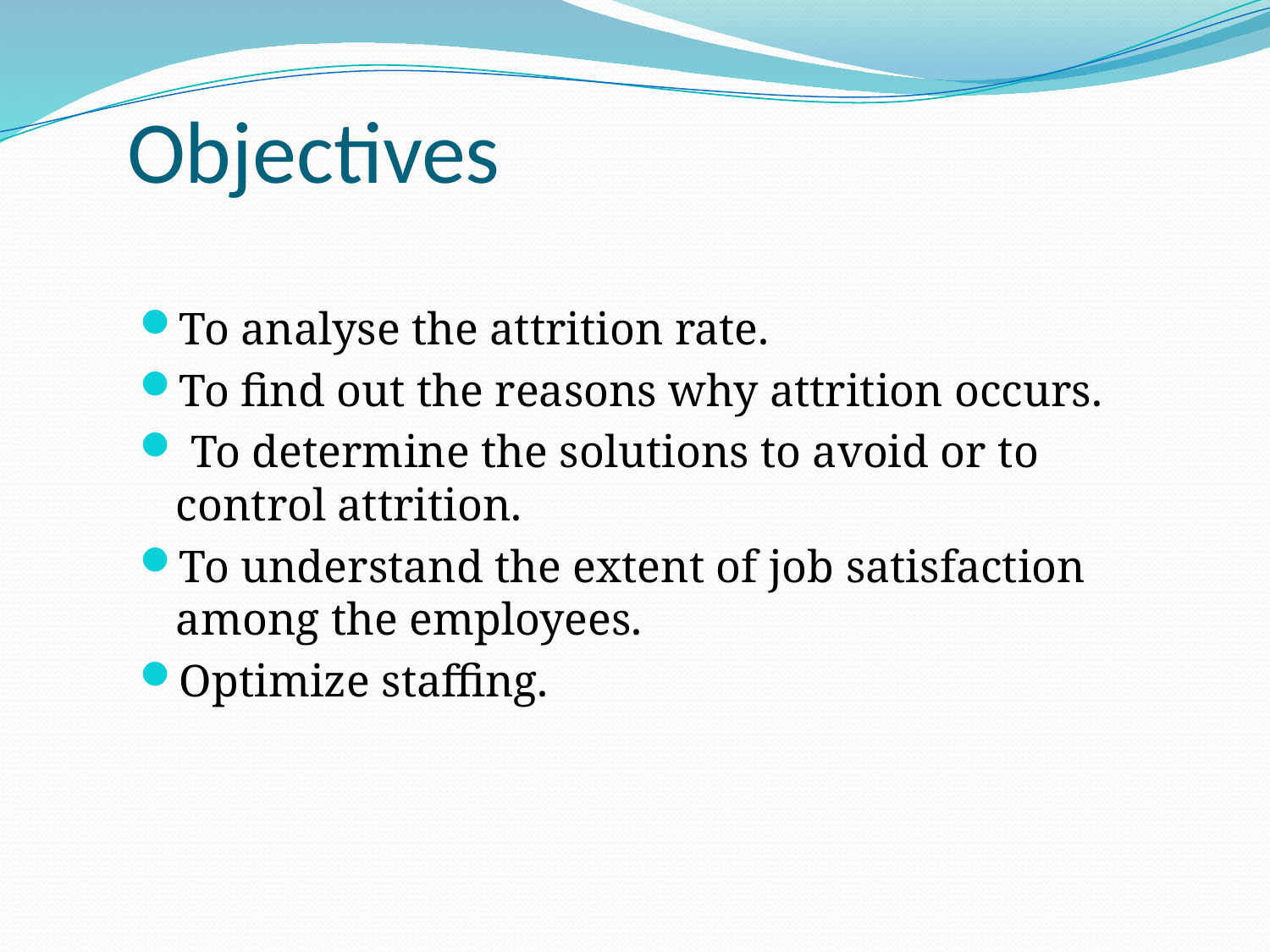

# Objectives

To analyse the attrition rate.
To find out the reasons why attrition occurs.
 To determine the solutions to avoid or to control attrition.
To understand the extent of job satisfaction among the employees.
Optimize staffing.